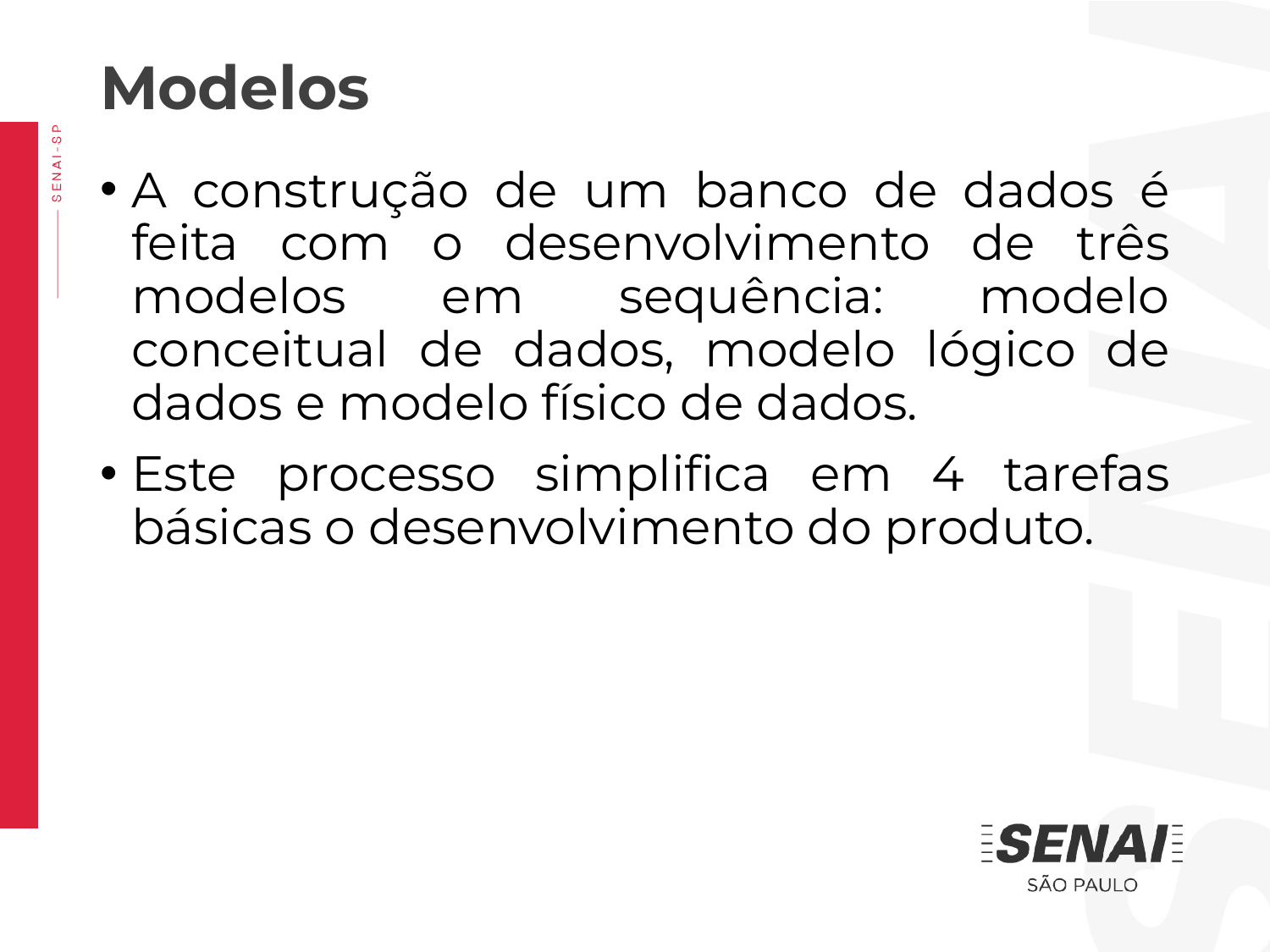

Modelos
A construção de um banco de dados é feita com o desenvolvimento de três modelos em sequência: modelo conceitual de dados, modelo lógico de dados e modelo físico de dados.
Este processo simplifica em 4 tarefas básicas o desenvolvimento do produto.